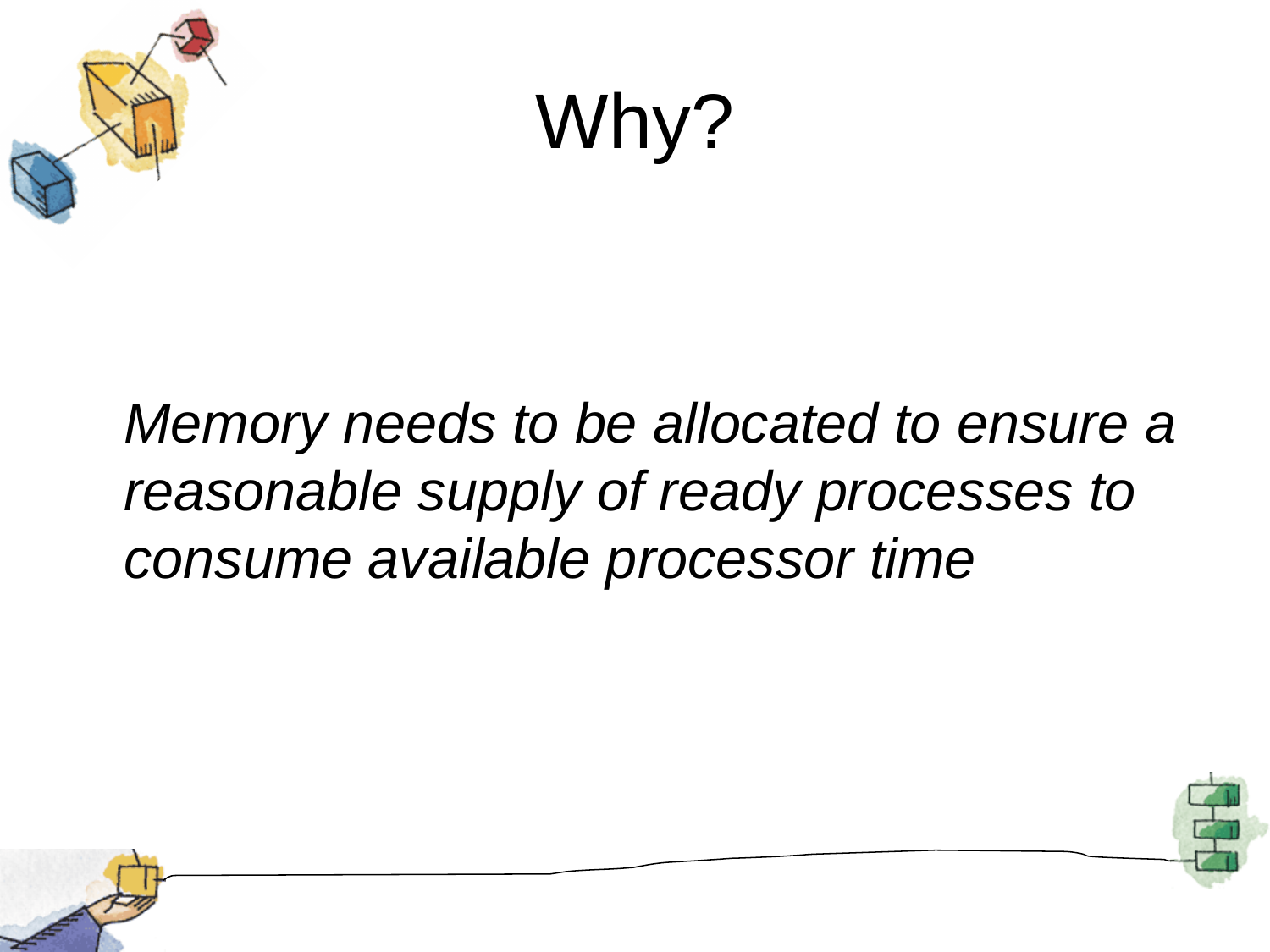

# Why?

Memory needs to be allocated to ensure a reasonable supply of ready processes to consume available processor time